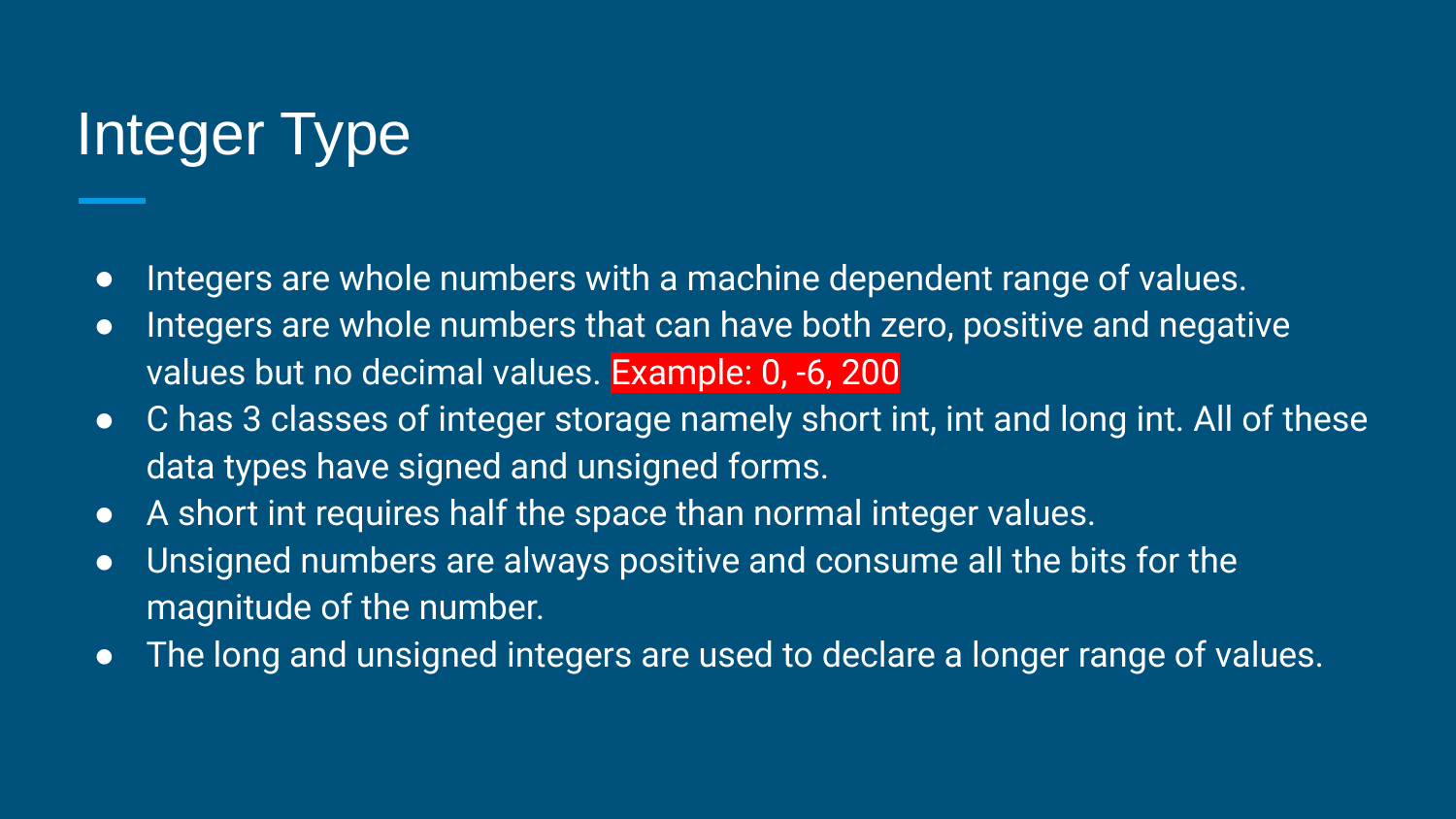

# Integer Type
Integers are whole numbers with a machine dependent range of values.
Integers are whole numbers that can have both zero, positive and negative values but no decimal values. Example: 0, -6, 200
C has 3 classes of integer storage namely short int, int and long int. All of these data types have signed and unsigned forms.
A short int requires half the space than normal integer values.
Unsigned numbers are always positive and consume all the bits for the magnitude of the number.
The long and unsigned integers are used to declare a longer range of values.